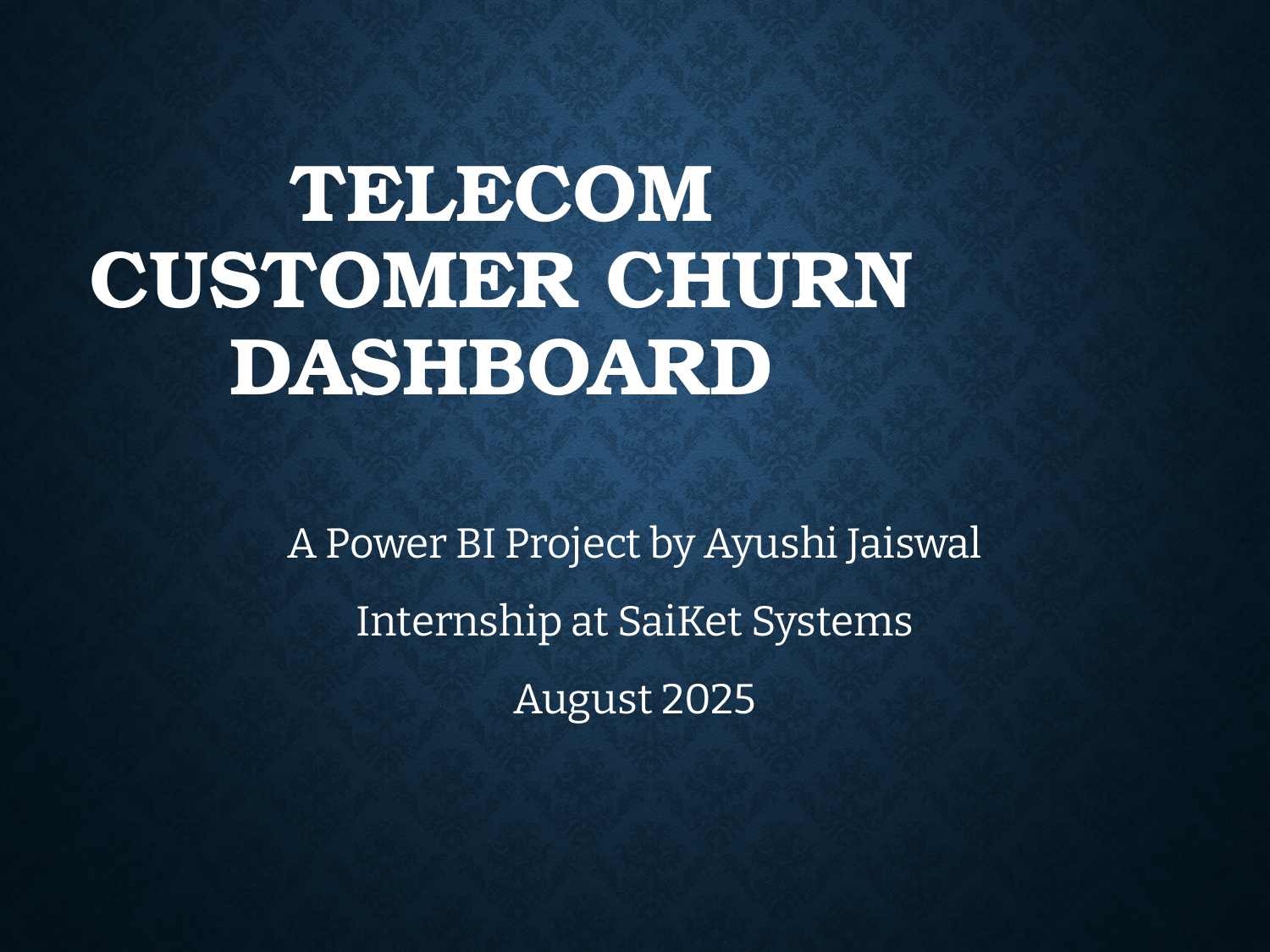

# Telecom Customer Churn Dashboard
A Power BI Project by Ayushi Jaiswal
Internship at SaiKet Systems
August 2025